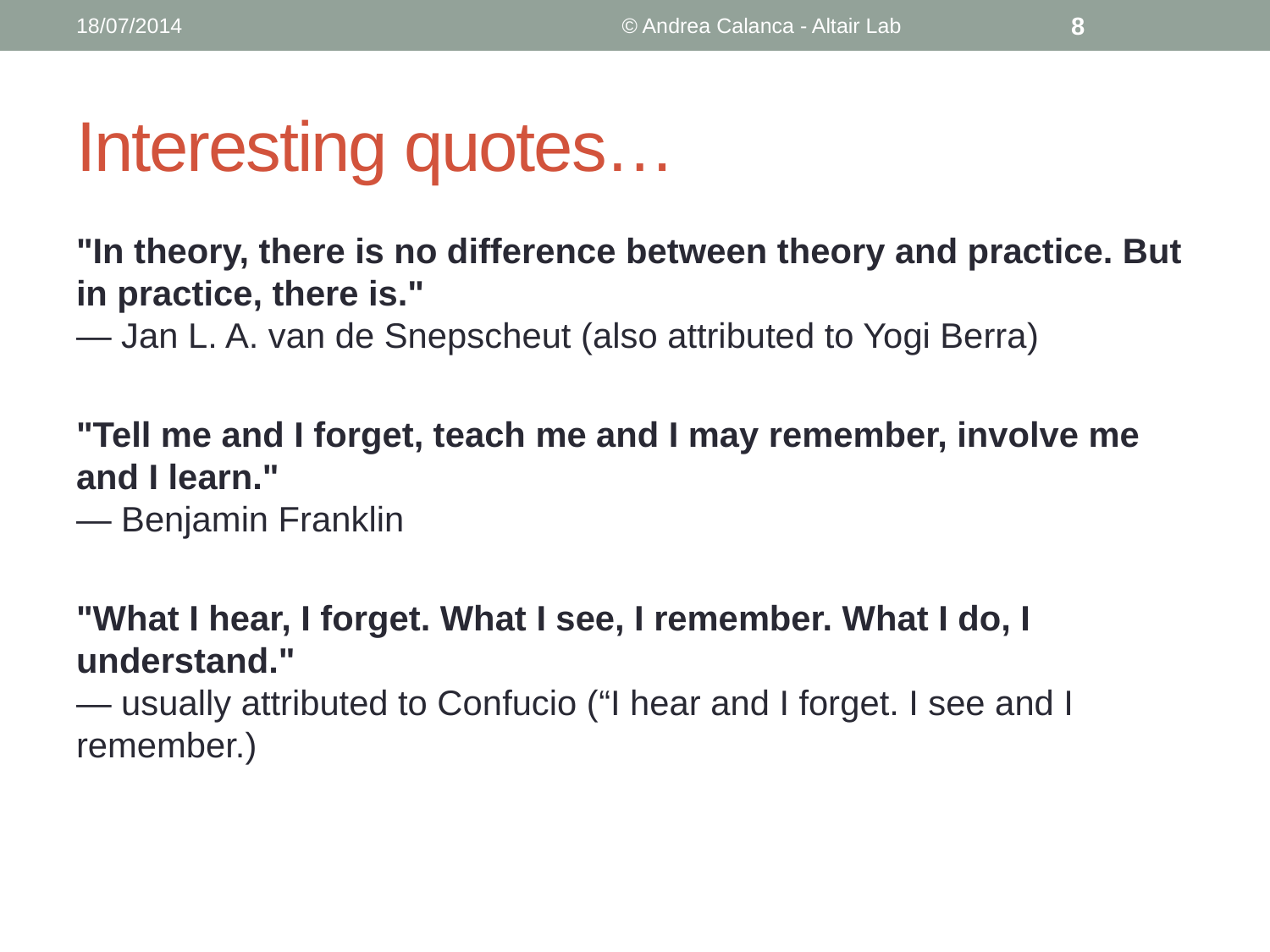

18/07/2014
© Andrea Calanca - Altair Lab
8
# Interesting quotes…
"In theory, there is no difference between theory and practice. But in practice, there is."
— Jan L. A. van de Snepscheut (also attributed to Yogi Berra)

"Tell me and I forget, teach me and I may remember, involve me and I learn."
— Benjamin Franklin

"What I hear, I forget. What I see, I remember. What I do, I understand."
— usually attributed to Confucio (“I hear and I forget. I see and I remember.)